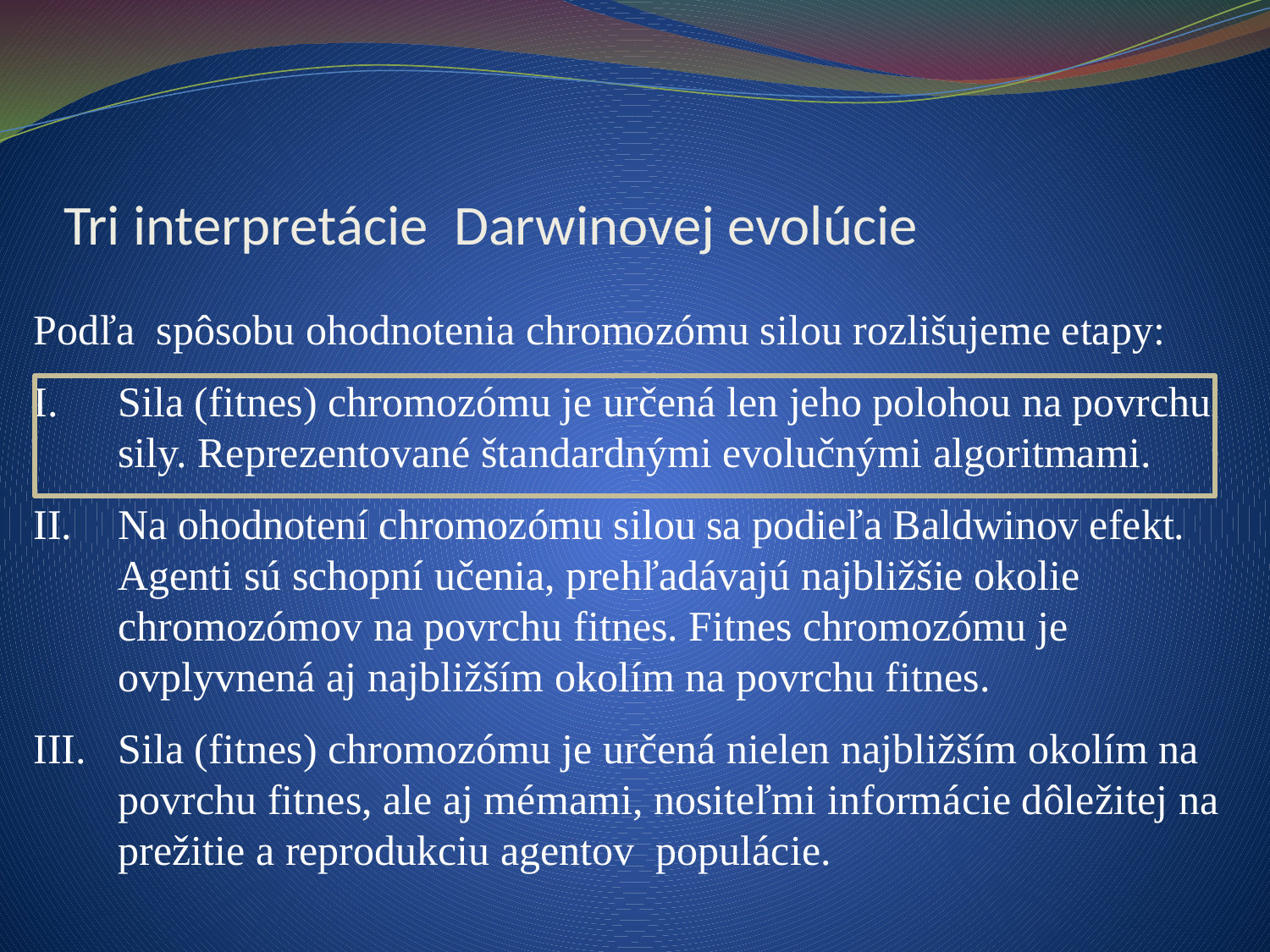

# Tri interpretácie  Darwinovej evolúcie
Podľa  spôsobu ohodnotenia chromozómu silou rozlišujeme etapy:
Sila (fitnes) chromozómu je určená len jeho polohou na povrchu sily. Reprezentované štandardnými evolučnými algoritmami.
Na ohodnotení chromozómu silou sa podieľa Baldwinov efekt. Agenti sú schopní učenia, prehľadávajú najbližšie okolie chromozómov na povrchu fitnes. Fitnes chromozómu je ovplyvnená aj najbližším okolím na povrchu fitnes.
Sila (fitnes) chromozómu je určená nielen najbližším okolím na povrchu fitnes, ale aj mémami, nositeľmi informácie dôležitej na prežitie a reprodukciu agentov  populácie.